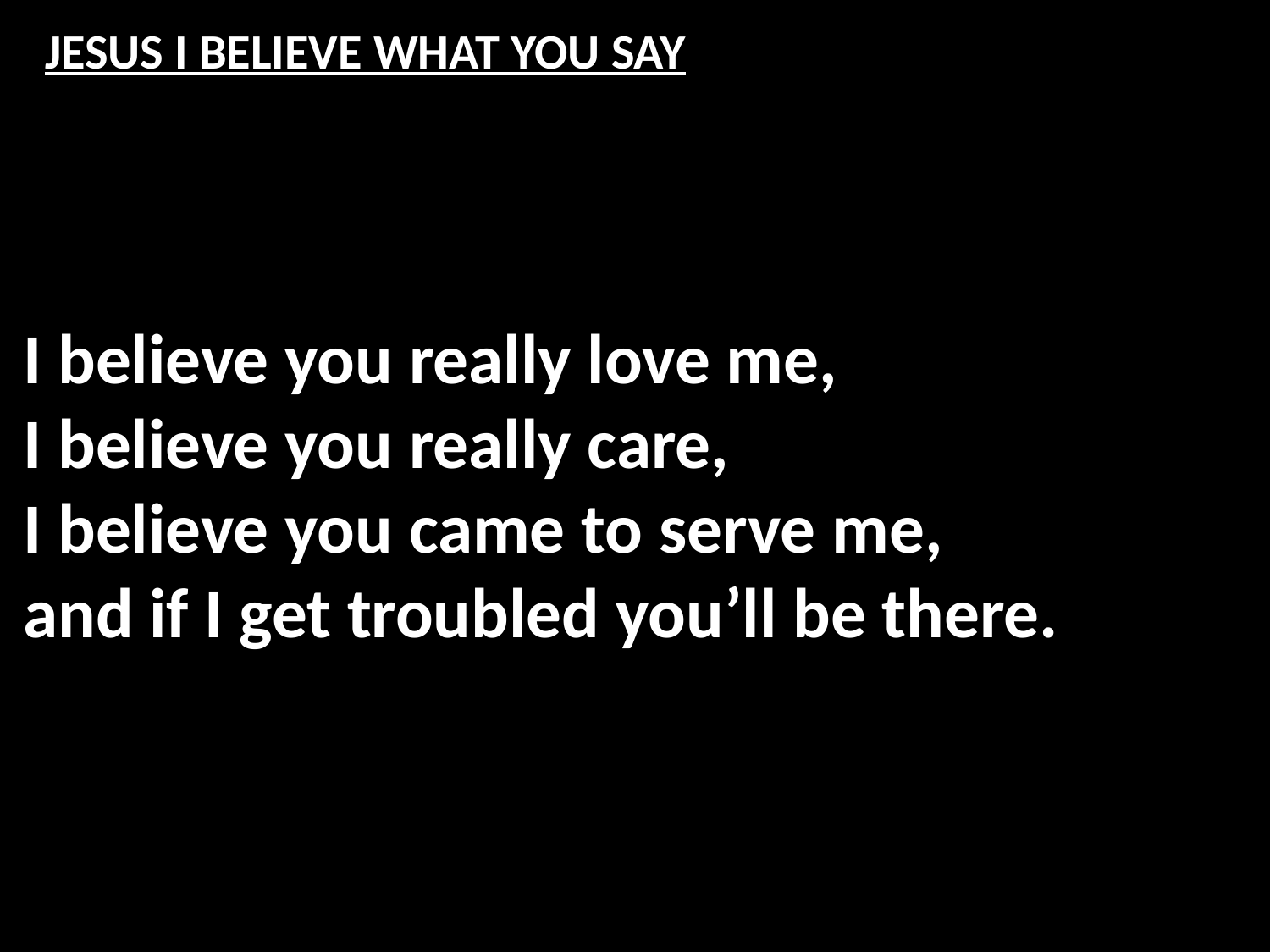

# JESUS I BELIEVE WHAT YOU SAY
I believe you really love me,
I believe you really care,
I believe you came to serve me,
and if I get troubled you’ll be there.